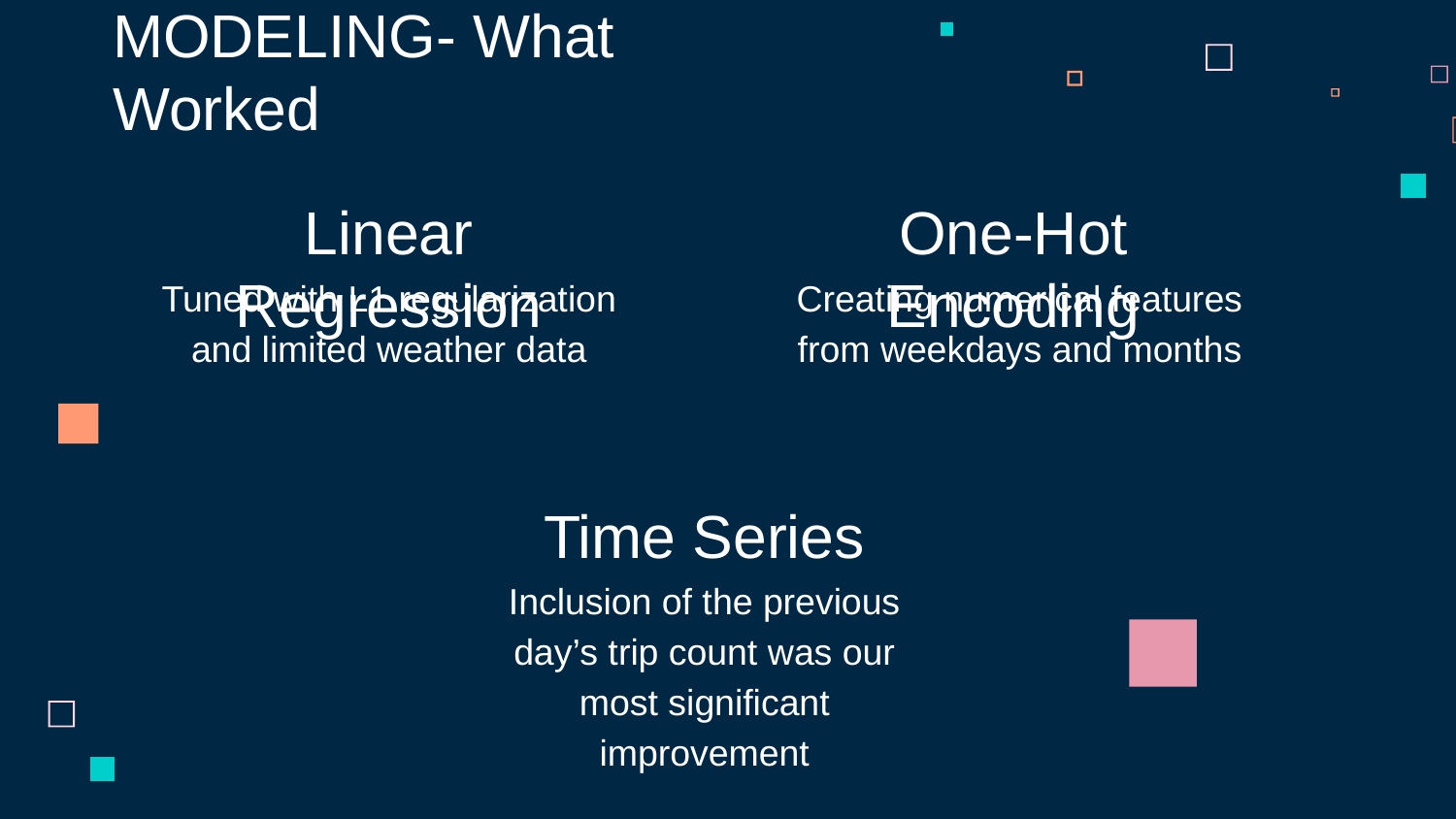

# MODELING- What Worked
Linear Regression
One-Hot Encoding
Creating numerical features from weekdays and months
Tuned with L1 regularization and limited weather data

Time Series
Inclusion of the previous day’s trip count was our most significant improvement